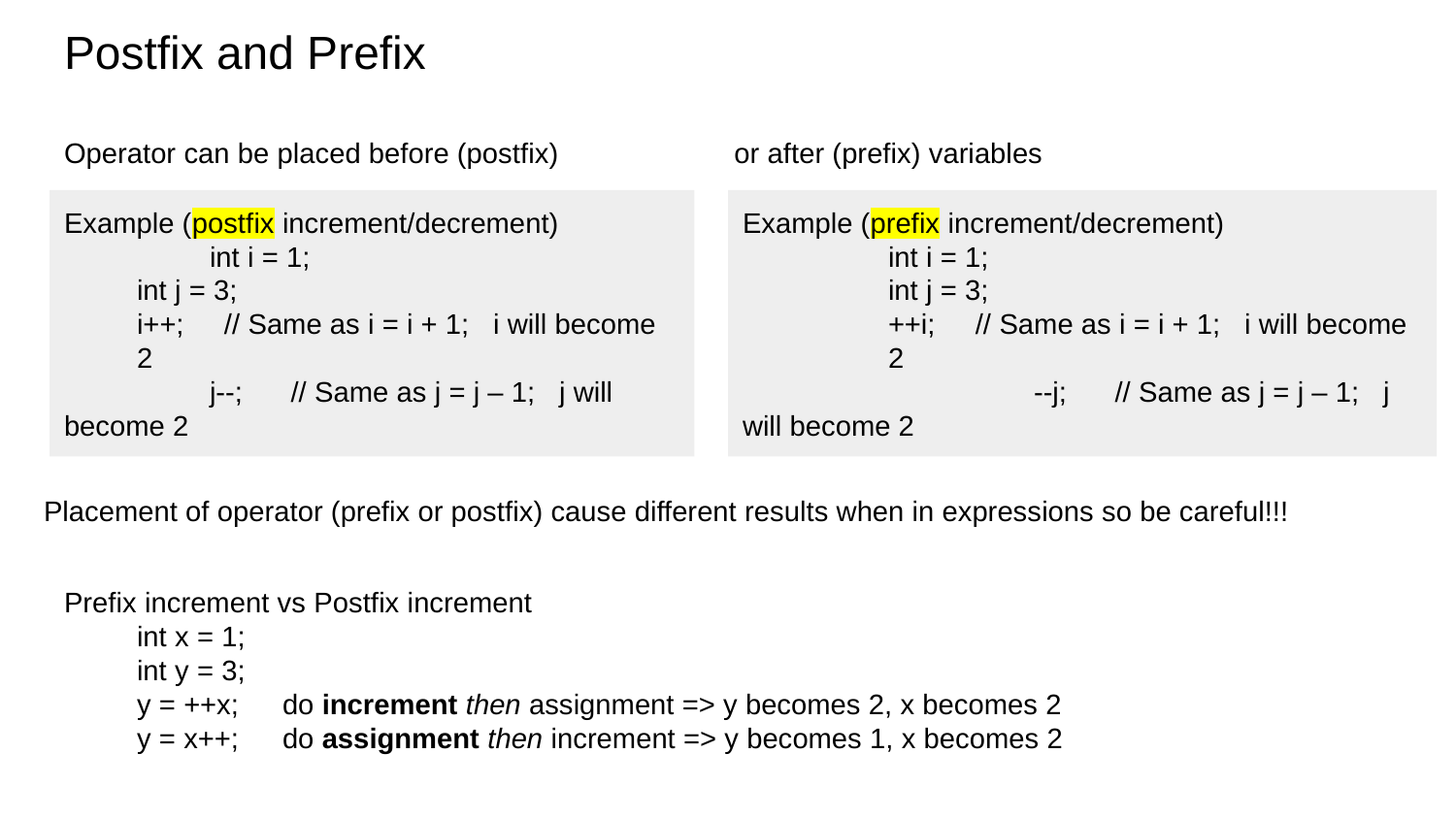

# Postfix and Prefix
Operator can be placed before (postfix)                      or after (prefix) variables
Example (postfix increment/decrement)
	int i = 1;
int j = 3;
i++;     // Same as i = i + 1;   i will become 2
	j--;      // Same as j = j – 1;   j will become 2
Example (prefix increment/decrement)
int i = 1;
int j = 3;
++i;     // Same as i = i + 1;   i will become 2
		--j;      // Same as j = j – 1;   j will become 2
Placement of operator (prefix or postfix) cause different results when in expressions so be careful!!!
Prefix increment vs Postfix increment
int x = 1;
int y = 3;
y = ++x;     	do increment then assignment => y becomes 2, x becomes 2
y = x++;    	do assignment then increment => y becomes 1, x becomes 2